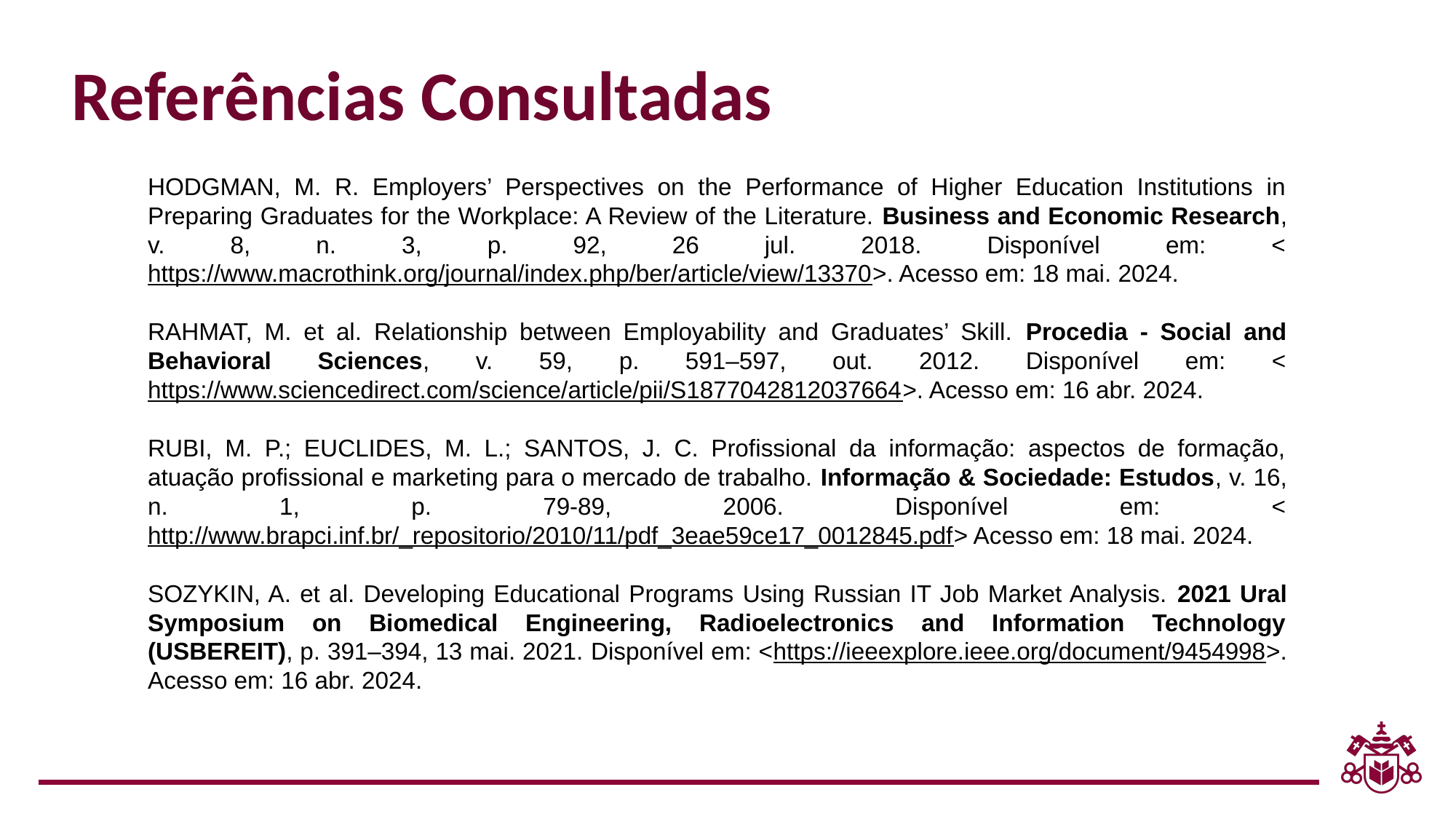

Referências Consultadas
HODGMAN, M. R. Employers’ Perspectives on the Performance of Higher Education Institutions in Preparing Graduates for the Workplace: A Review of the Literature. Business and Economic Research, v. 8, n. 3, p. 92, 26 jul. 2018. Disponível em: <https://www.macrothink.org/journal/index.php/ber/article/view/13370>. Acesso em: 18 mai. 2024.

RAHMAT, M. et al. Relationship between Employability and Graduates’ Skill. Procedia - Social and Behavioral Sciences, v. 59, p. 591–597, out. 2012. Disponível em: <https://www.sciencedirect.com/science/article/pii/S1877042812037664>. Acesso em: 16 abr. 2024.

RUBI, M. P.; EUCLIDES, M. L.; SANTOS, J. C. Profissional da informação: aspectos de formação, atuação profissional e marketing para o mercado de trabalho. Informação & Sociedade: Estudos, v. 16, n. 1, p. 79-89, 2006. Disponível em: <http://www.brapci.inf.br/_repositorio/2010/11/pdf_3eae59ce17_0012845.pdf> Acesso em: 18 mai. 2024.

SOZYKIN, A. et al. Developing Educational Programs Using Russian IT Job Market Analysis. 2021 Ural Symposium on Biomedical Engineering, Radioelectronics and Information Technology (USBEREIT), p. 391–394, 13 mai. 2021. Disponível em: <https://ieeexplore.ieee.org/document/9454998>. Acesso em: 16 abr. 2024.